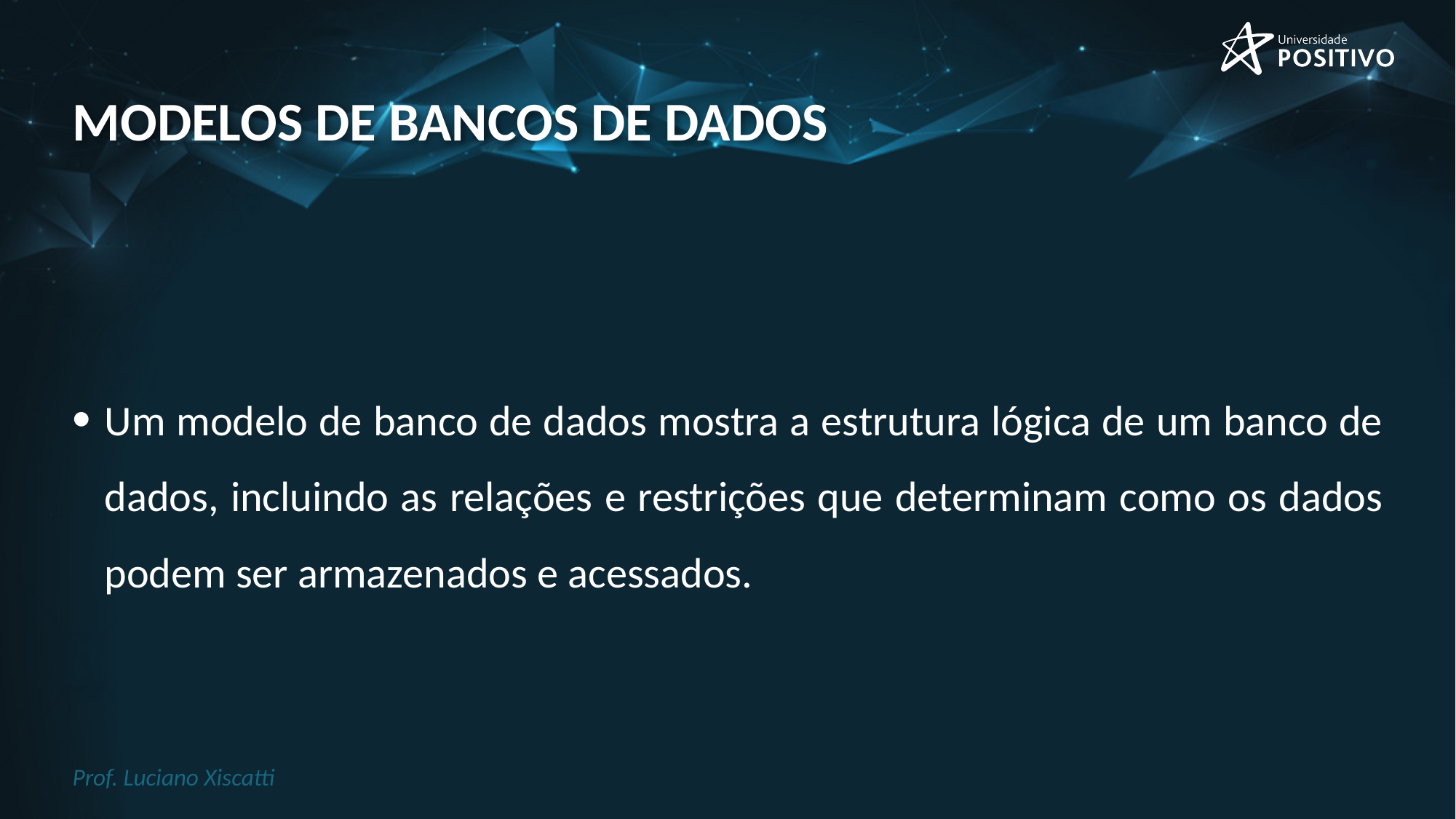

# MODELOS DE BANCOS DE DADOS
Um modelo de banco de dados mostra a estrutura lógica de um banco de dados, incluindo as relações e restrições que determinam como os dados podem ser armazenados e acessados.